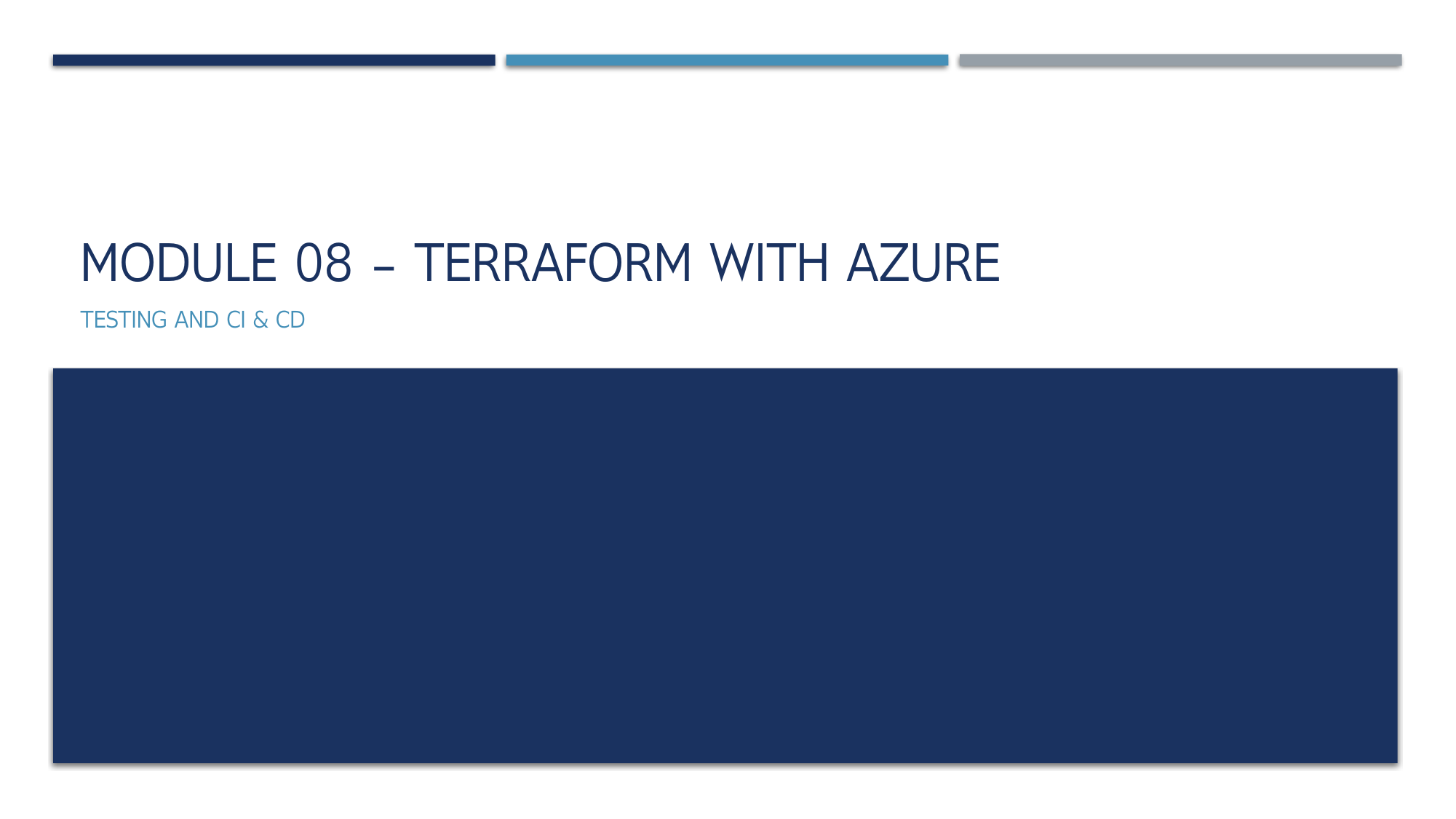

# Module 08 – Terraform with azure
Testing and CI & CD